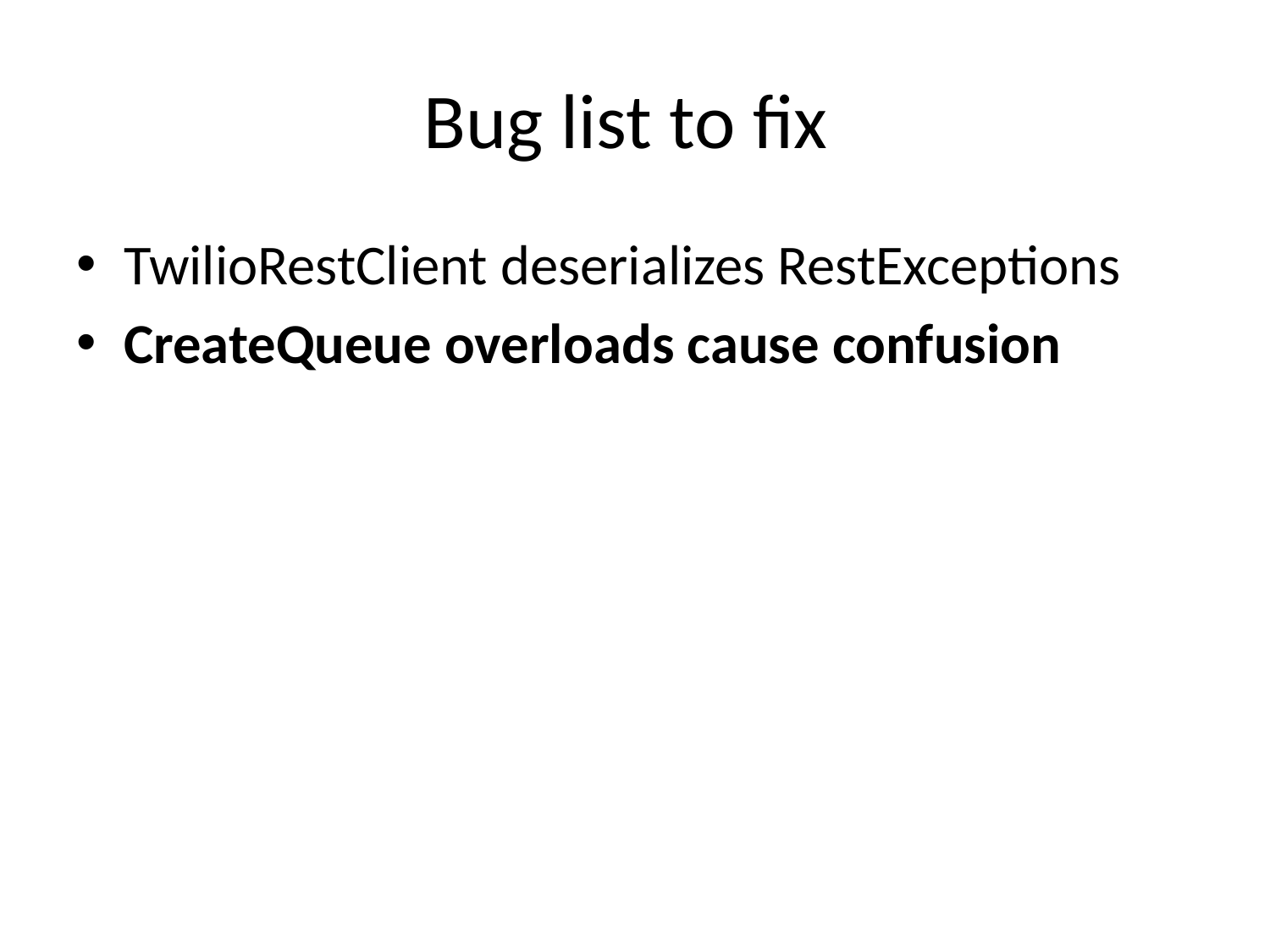

# Bug list to fix
TwilioRestClient deserializes RestExceptions
CreateQueue overloads cause confusion